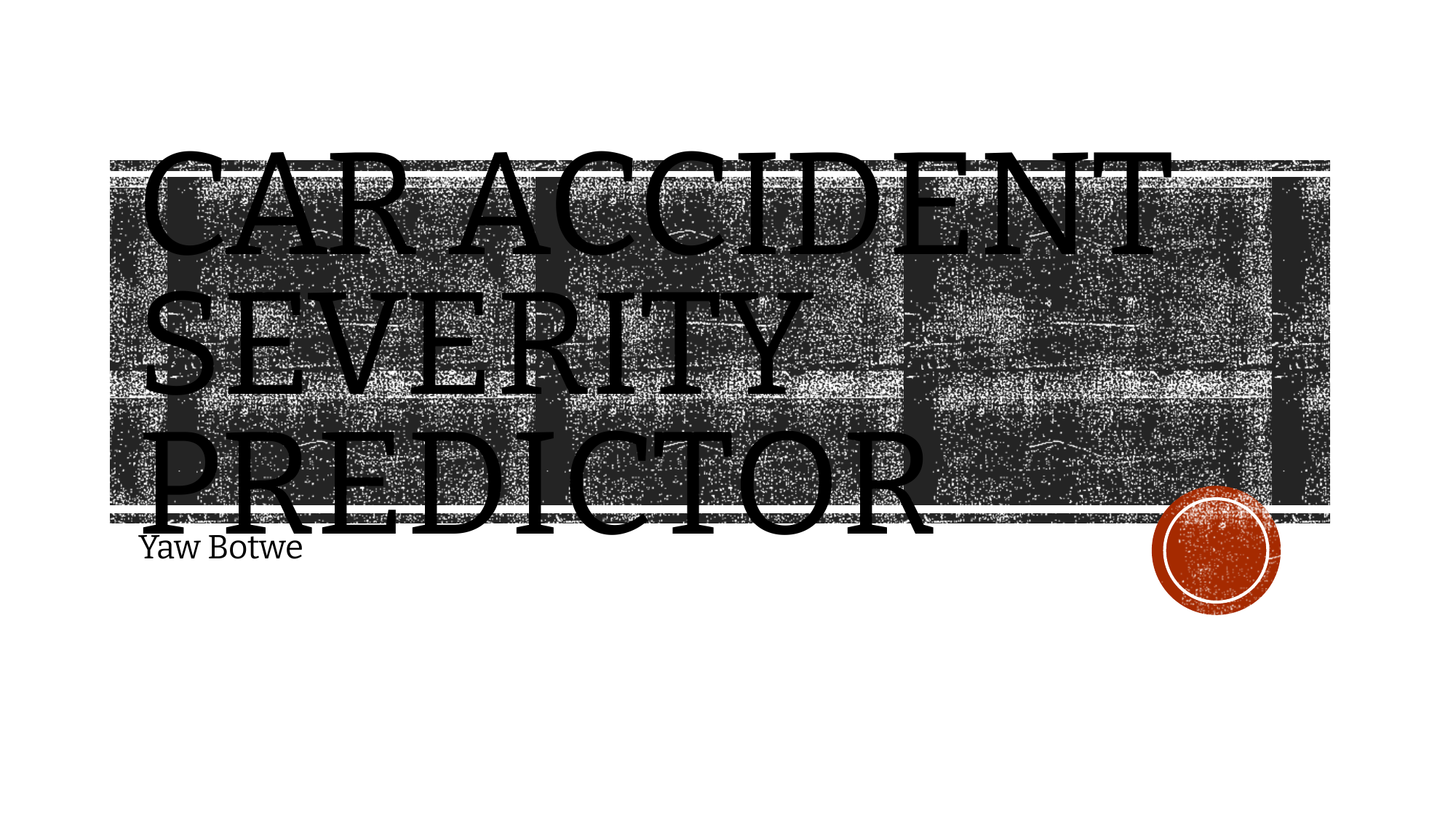

# Car accident severity predictor
Yaw Botwe